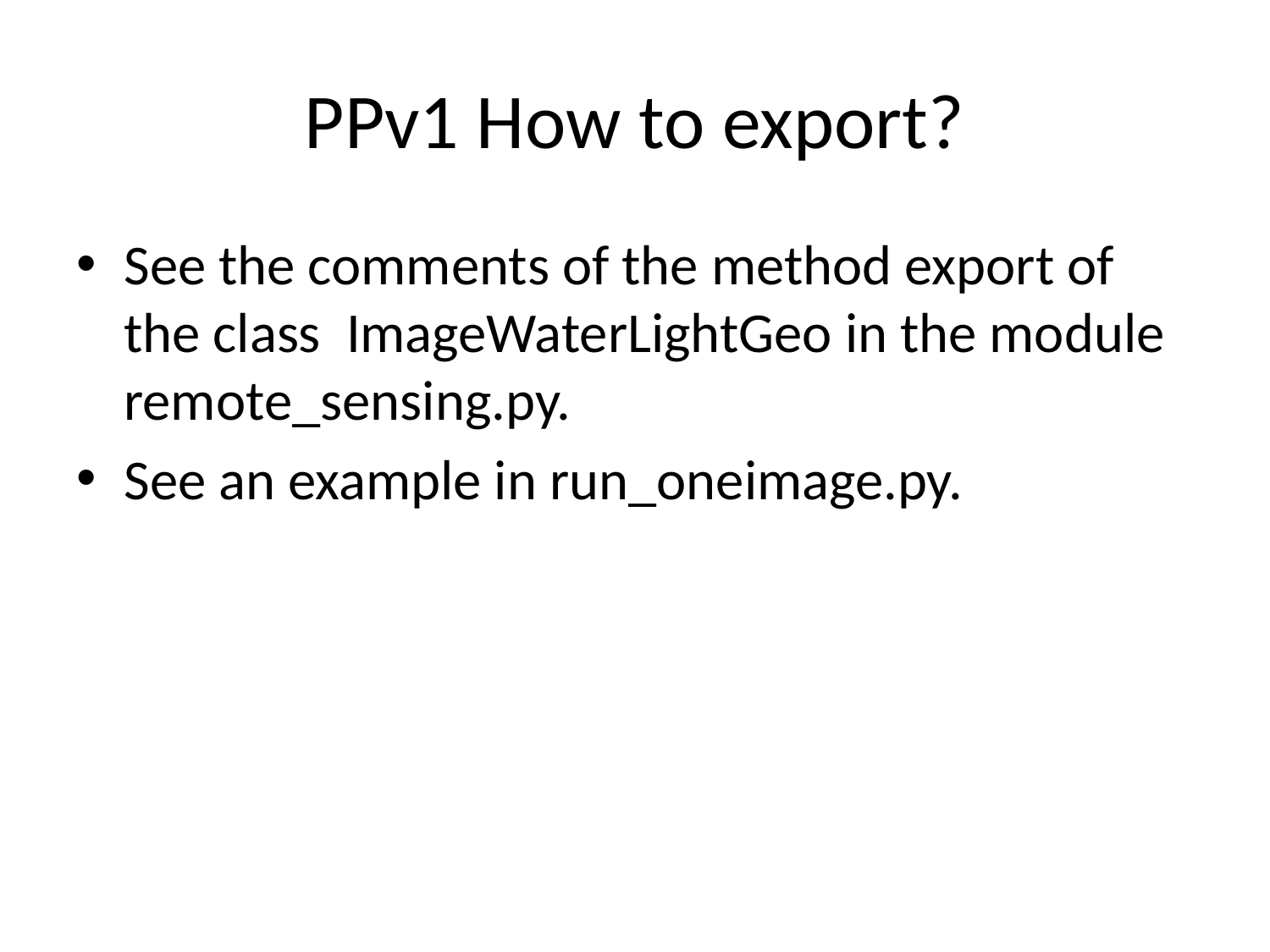

# PPv1 How to export?
See the comments of the method export of the class  ImageWaterLightGeo in the module remote_sensing.py.
See an example in run_oneimage.py.